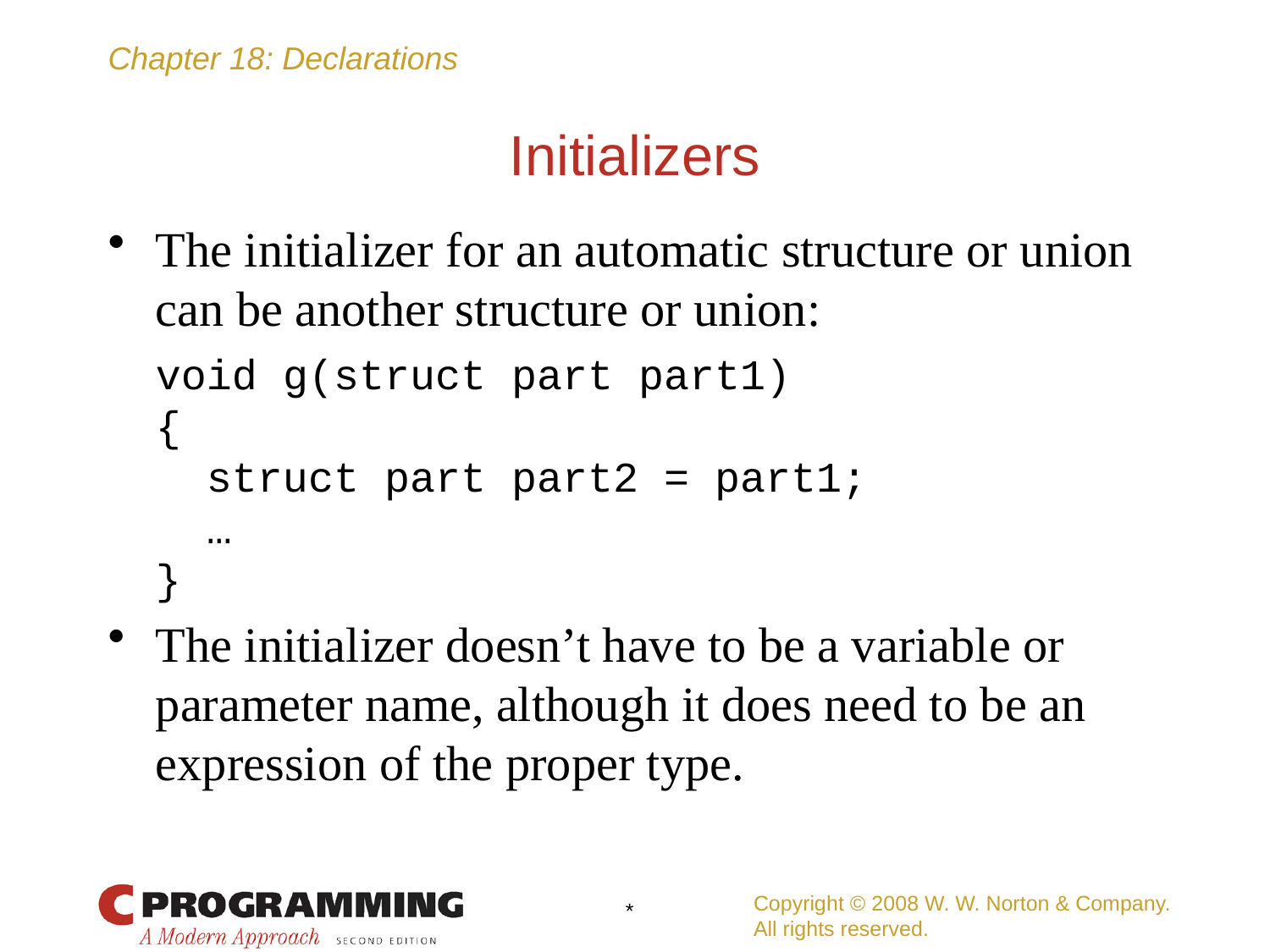

# Initializers
The initializer for an automatic structure or union can be another structure or union:
	void g(struct part part1)
	{
	  struct part part2 = part1;
	  …
	}
The initializer doesn’t have to be a variable or parameter name, although it does need to be an expression of the proper type.
Copyright © 2008 W. W. Norton & Company.
All rights reserved.
*